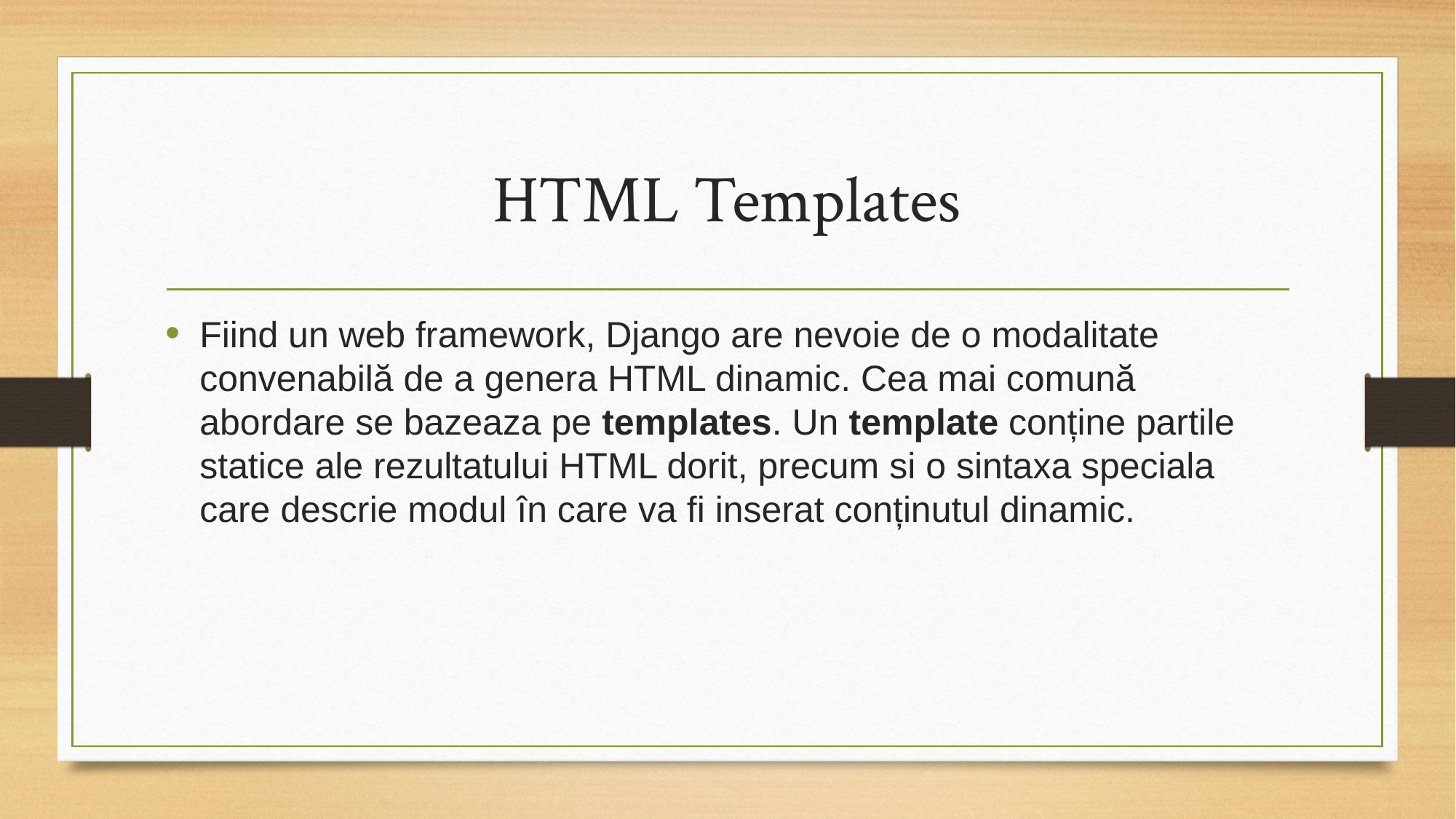

# HTML Templates
Fiind un web framework, Django are nevoie de o modalitate convenabilă de a genera HTML dinamic. Cea mai comună abordare se bazeaza pe templates. Un template conține partile statice ale rezultatului HTML dorit, precum si o sintaxa speciala care descrie modul în care va fi inserat conținutul dinamic.